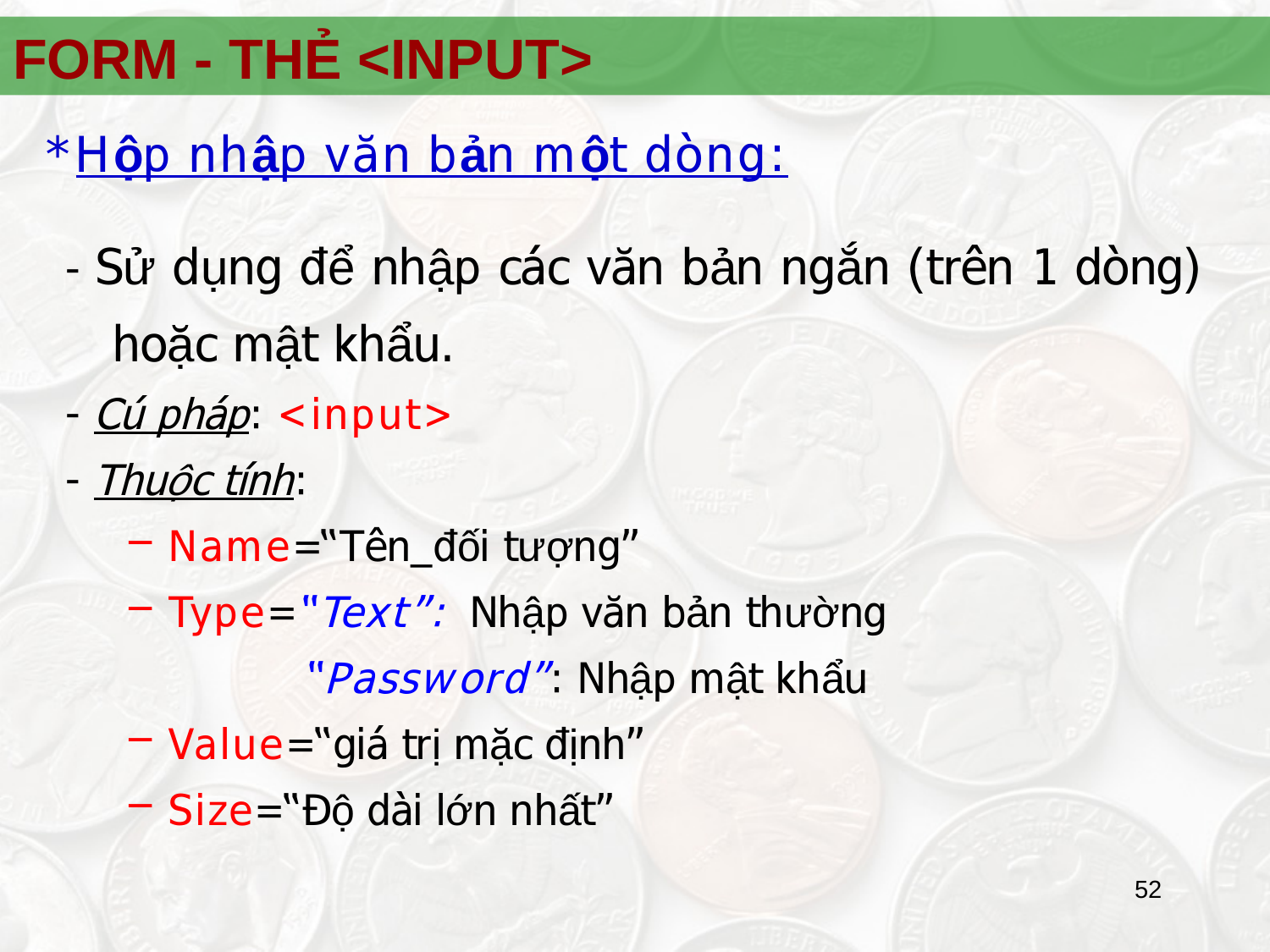

FORM - THẺ <INPUT>
*Hộp nhập văn bản một dòng:
- Sử dụng để nhập các văn bản ngắn (trên 1 dòng) hoặc mật khẩu.
- Cú pháp: <input>
- Thuộc tính:
Name=“Tên_đối tượng”
Type=“Text”:  Nhập văn bản thường
              “Password”: Nhập mật khẩu
Value=“giá trị mặc định”
Size=“Độ dài lớn nhất”
52